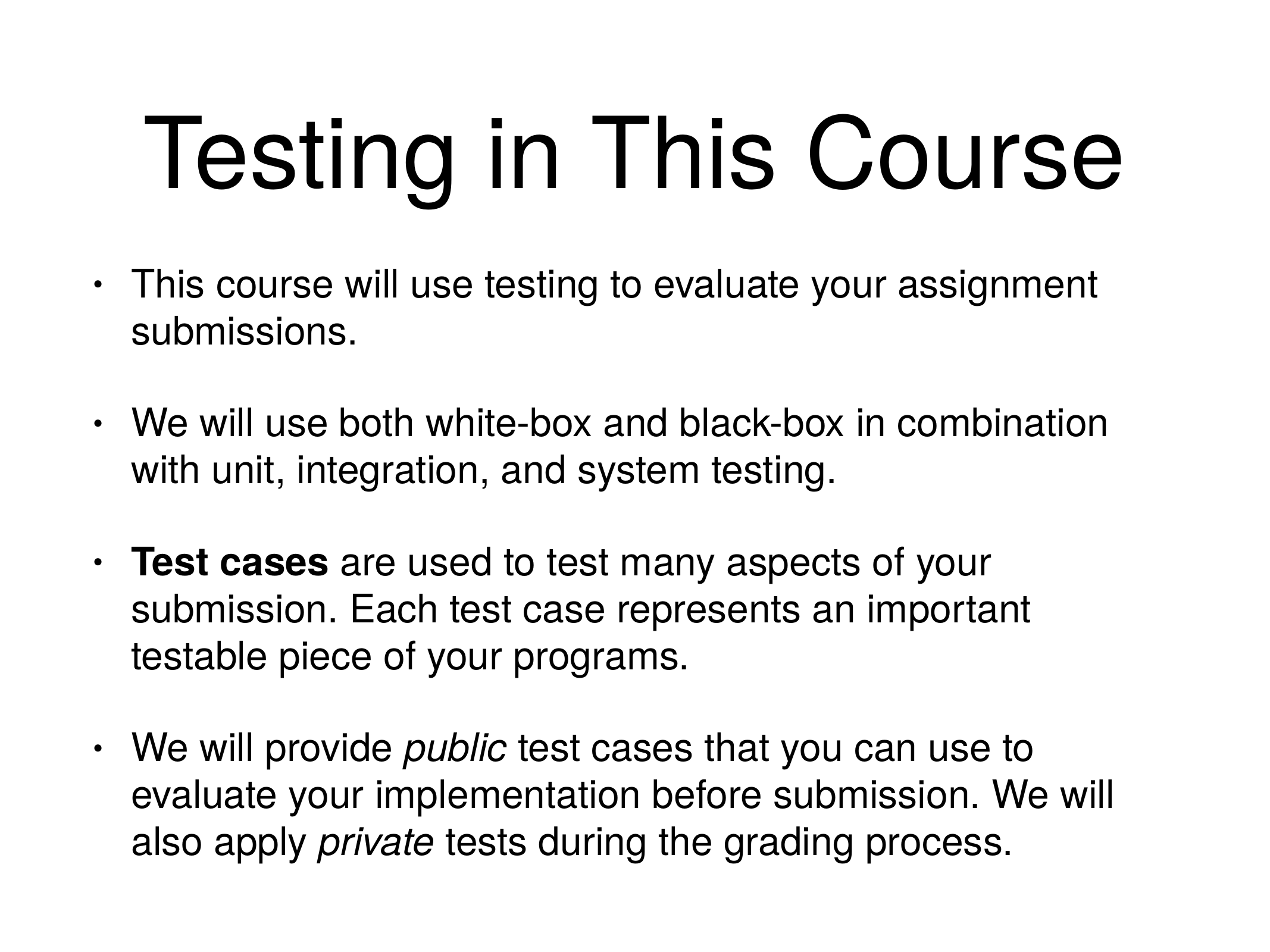

# Testing in This Course
This course will use testing to evaluate your assignment submissions.
We will use both white-box and black-box in combination with unit, integration, and system testing.
Test cases are used to test many aspects of your submission. Each test case represents an important testable piece of your programs.
We will provide public test cases that you can use to evaluate your implementation before submission. We will also apply private tests during the grading process.